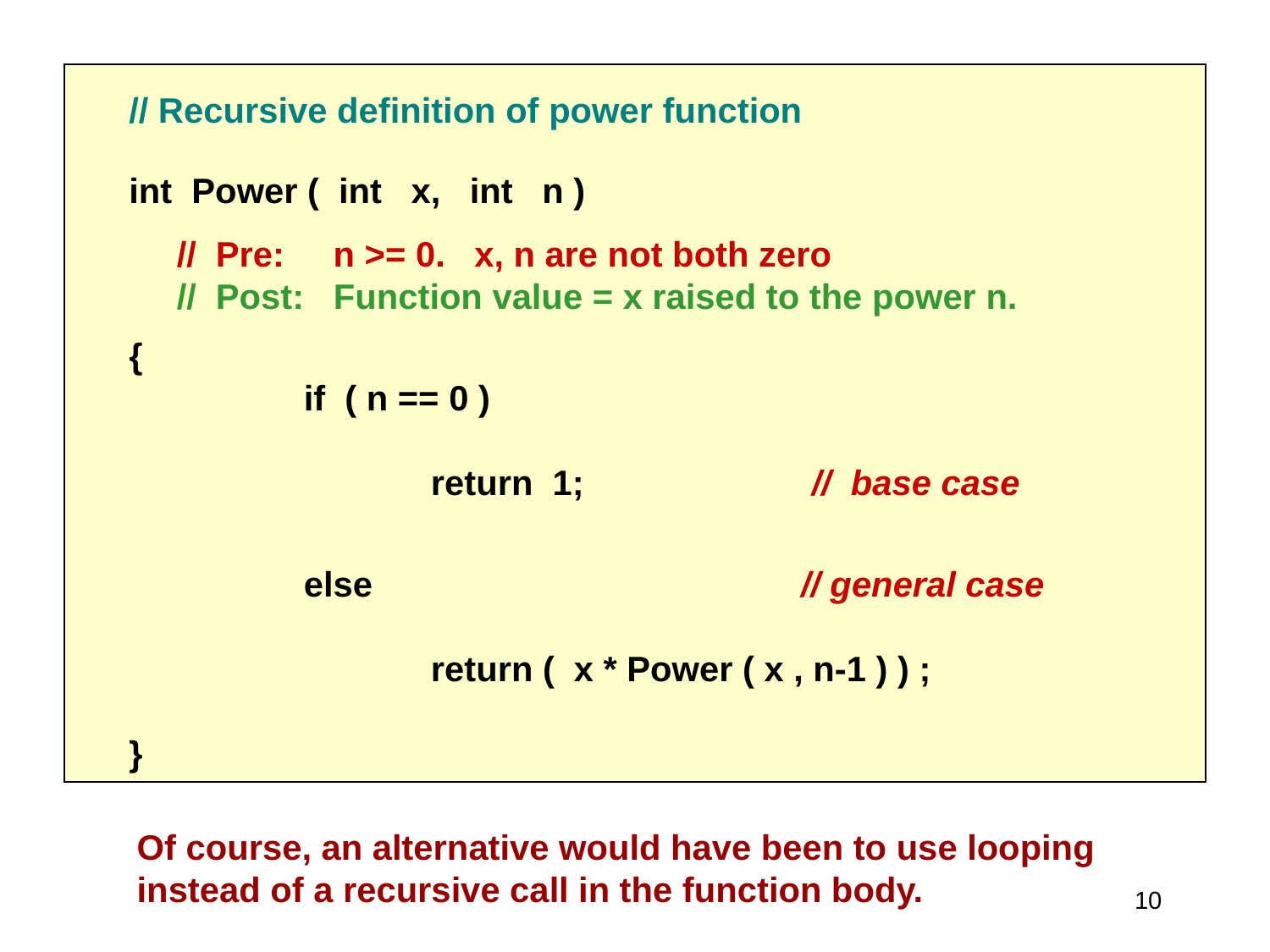

// Recursive definition of power function

int  Power (  int   x,   int   n )

	//  Pre:     n >= 0.   x, n are not both zero
	//  Post:   Function value = x raised to the power n.

{
		if  ( n == 0 )

			return  1; 		//  base case

		else                                            // general case

			return (  x * Power ( x , n-1 ) ) ;

}

Of course, an alternative would have been to use looping
instead of a recursive call in the function body.
10